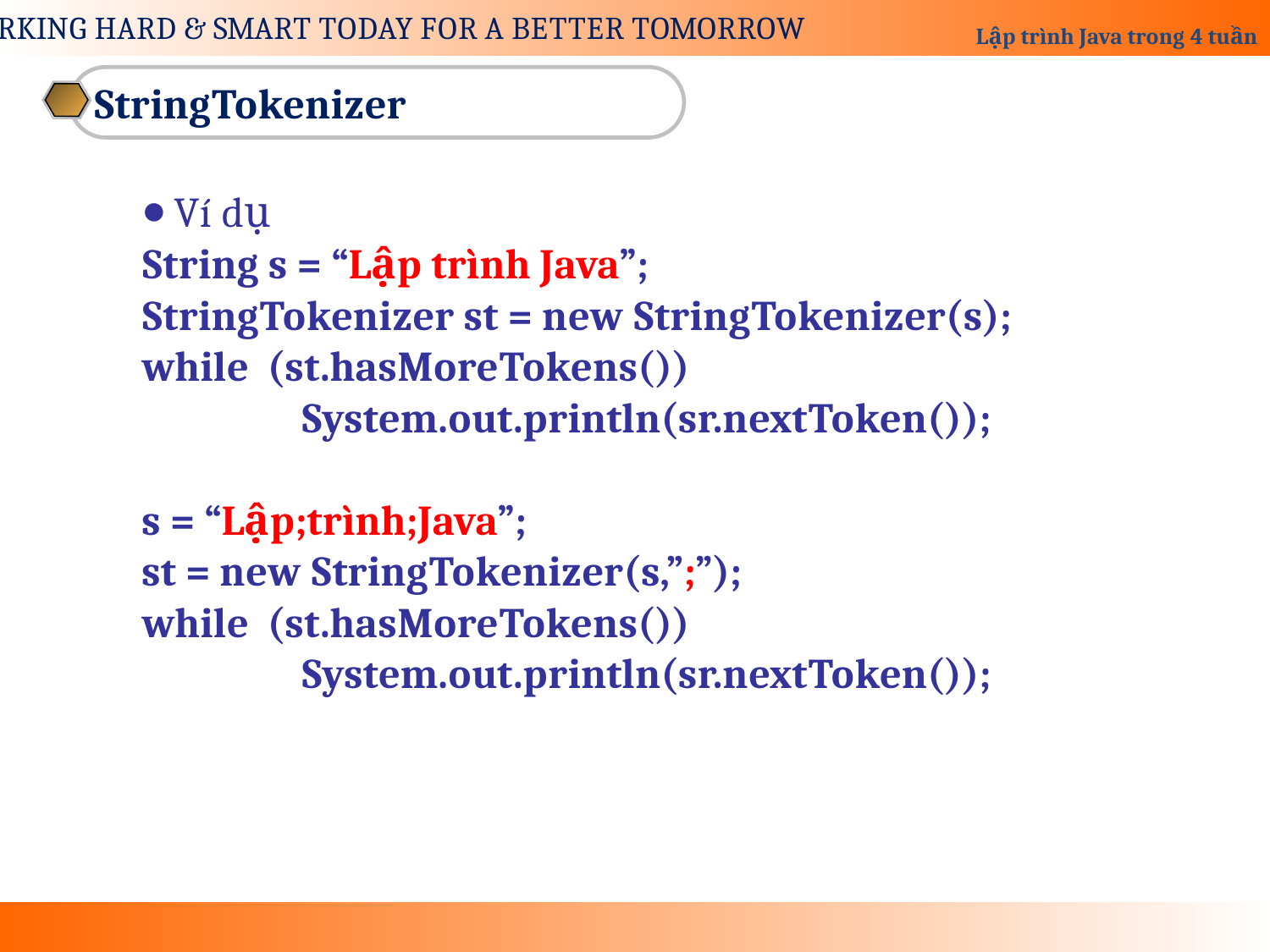

StringTokenizer

Ví dụ
String s = “Lập trình Java”;
StringTokenizer st = new StringTokenizer(s);
while  (st.hasMoreTokens())
		System.out.println(sr.nextToken());

s = “Lập;trình;Java”;
st = new StringTokenizer(s,”;”);
while  (st.hasMoreTokens())
		System.out.println(sr.nextToken());